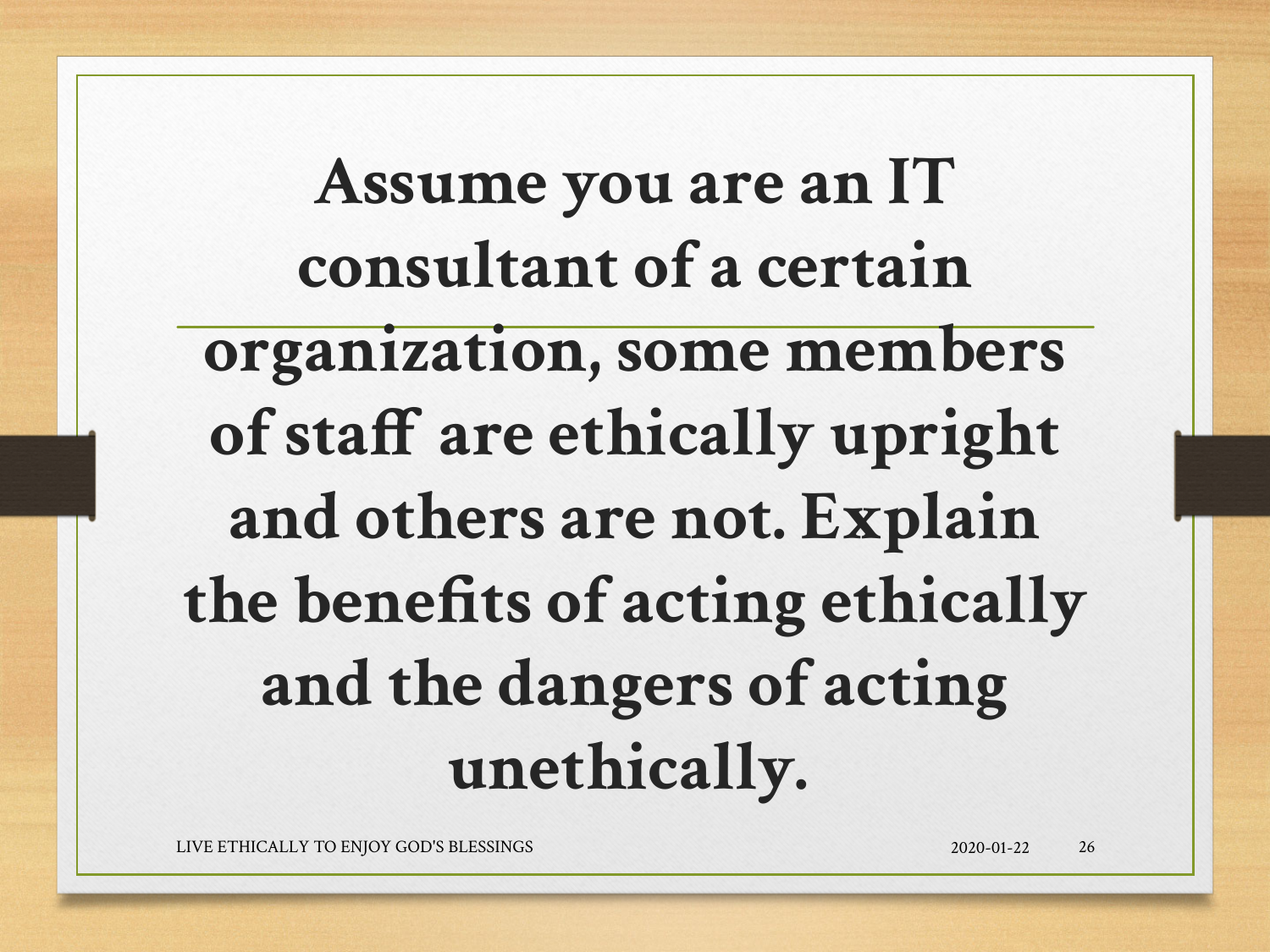

# Assume you are an IT consultant of a certain organization, some members of staff are ethically upright and others are not. Explain the benefits of acting ethically and the dangers of acting unethically.
LIVE ETHICALLY TO ENJOY GOD'S BLESSINGS
2020-01-22
26